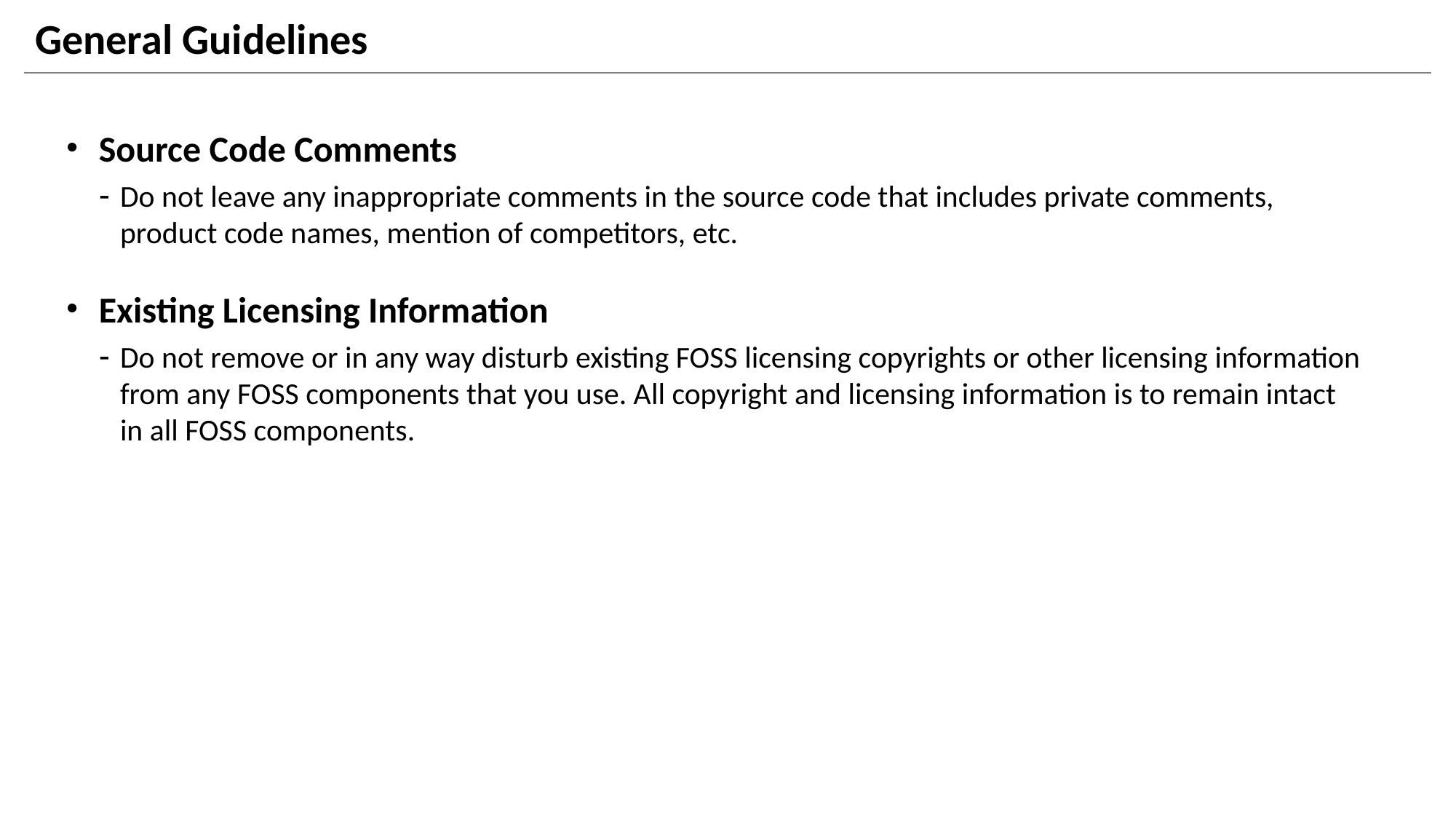

# General Guidelines
Source Code Comments
Do not leave any inappropriate comments in the source code that includes private comments, product code names, mention of competitors, etc.
Existing Licensing Information
Do not remove or in any way disturb existing FOSS licensing copyrights or other licensing information from any FOSS components that you use. All copyright and licensing information is to remain intact in all FOSS components.